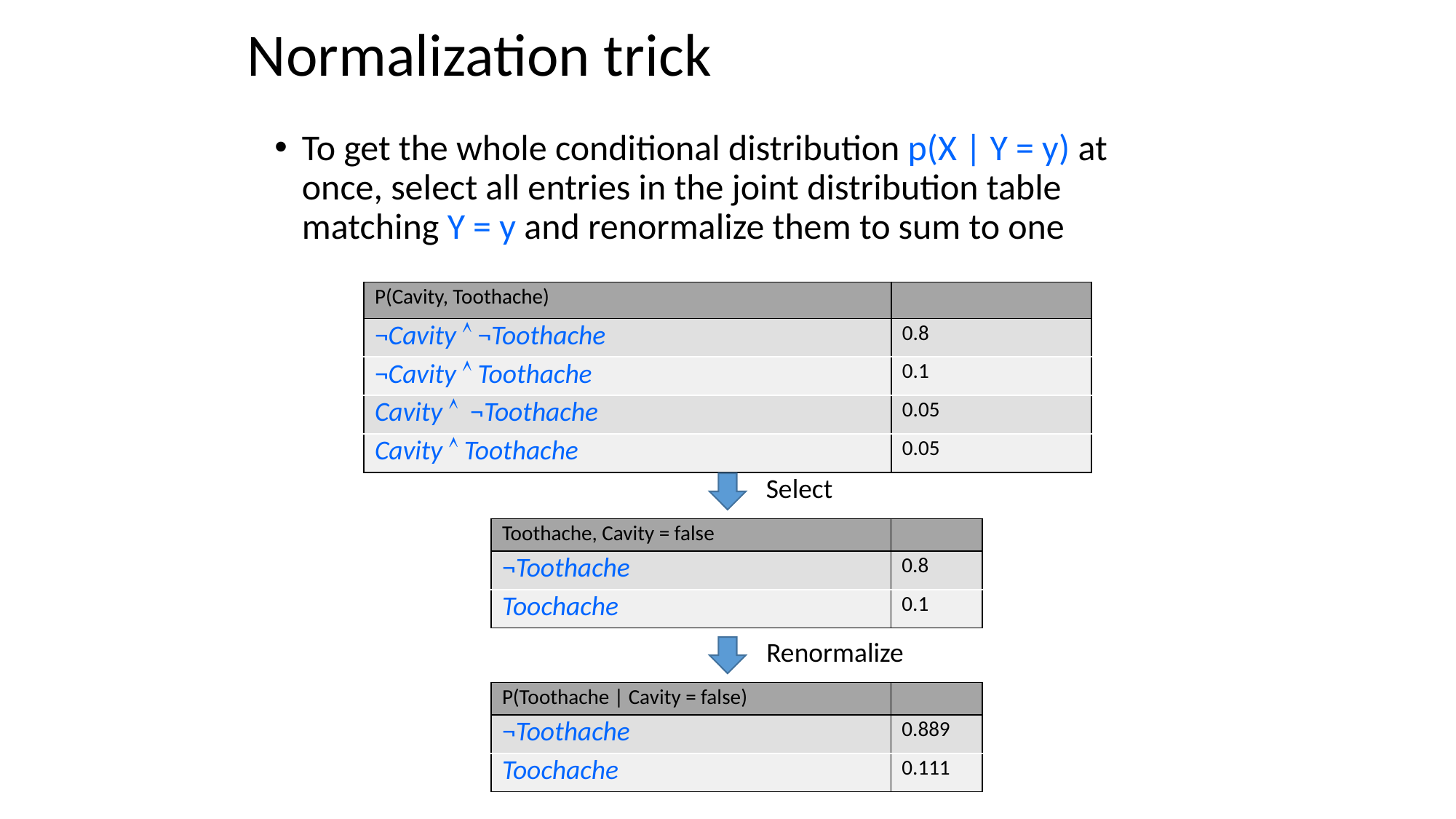

# Normalization trick
To get the whole conditional distribution p(X | Y = y) at once, select all entries in the joint distribution table matching Y = y and renormalize them to sum to one
| P(Cavity, Toothache) |  |
| --- | --- |
| ¬Cavity ∧ ¬Toothache | 0.8 |
| ¬Cavity ∧ Toothache | 0.1 |
| Cavity ∧ ¬Toothache | 0.05 |
| Cavity ∧ Toothache | 0.05 |
Select

| Toothache, Cavity = false |  |
| --- | --- |
| ¬Toothache | 0.8 |
| Toochache | 0.1 |
Renormalize

| P(Toothache | Cavity = false) |  |
| --- | --- |
| ¬Toothache | 0.889 |
| Toochache | 0.111 |